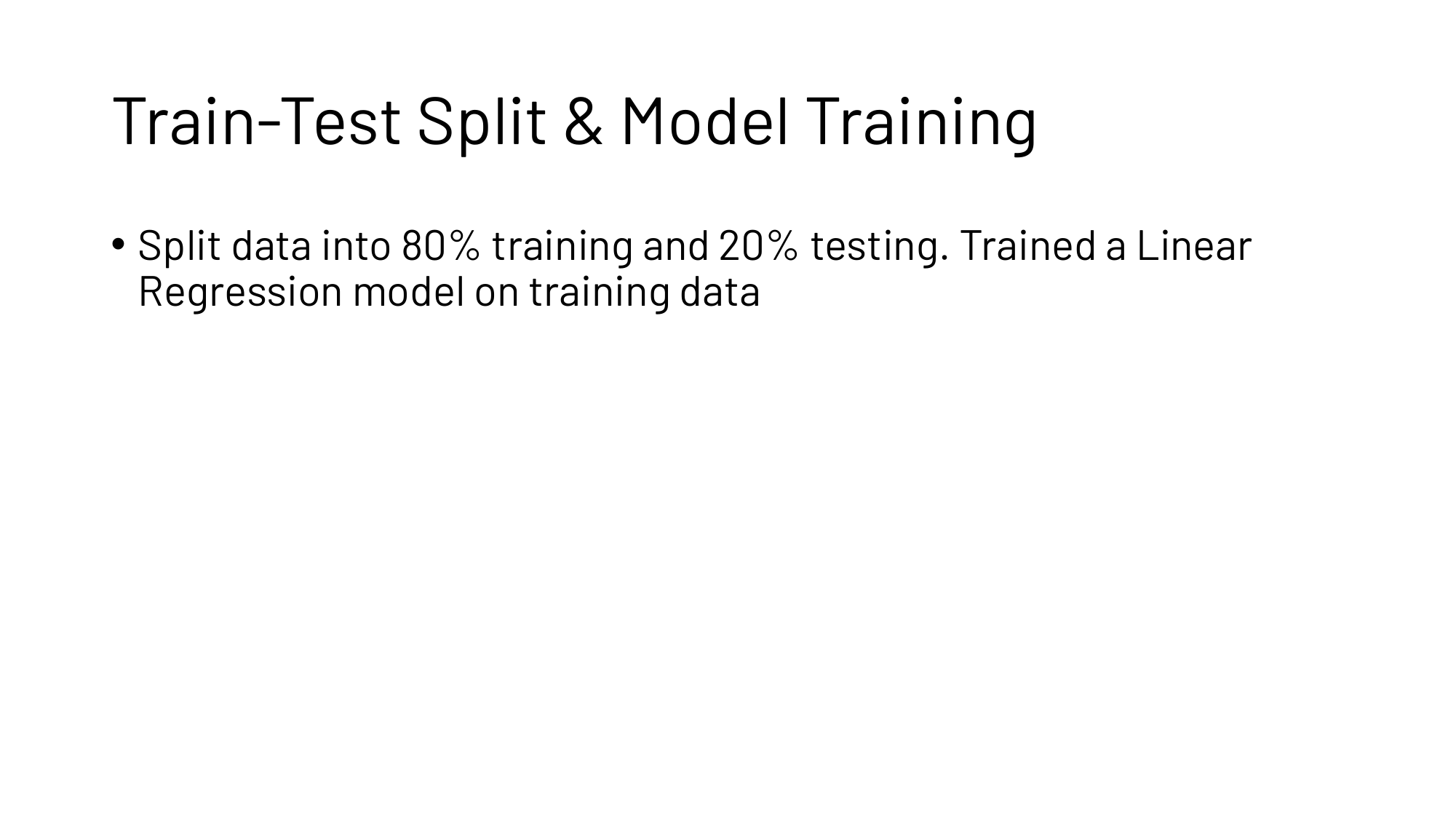

# Train-Test Split & Model Training
Split data into 80% training and 20% testing. Trained a Linear Regression model on training data